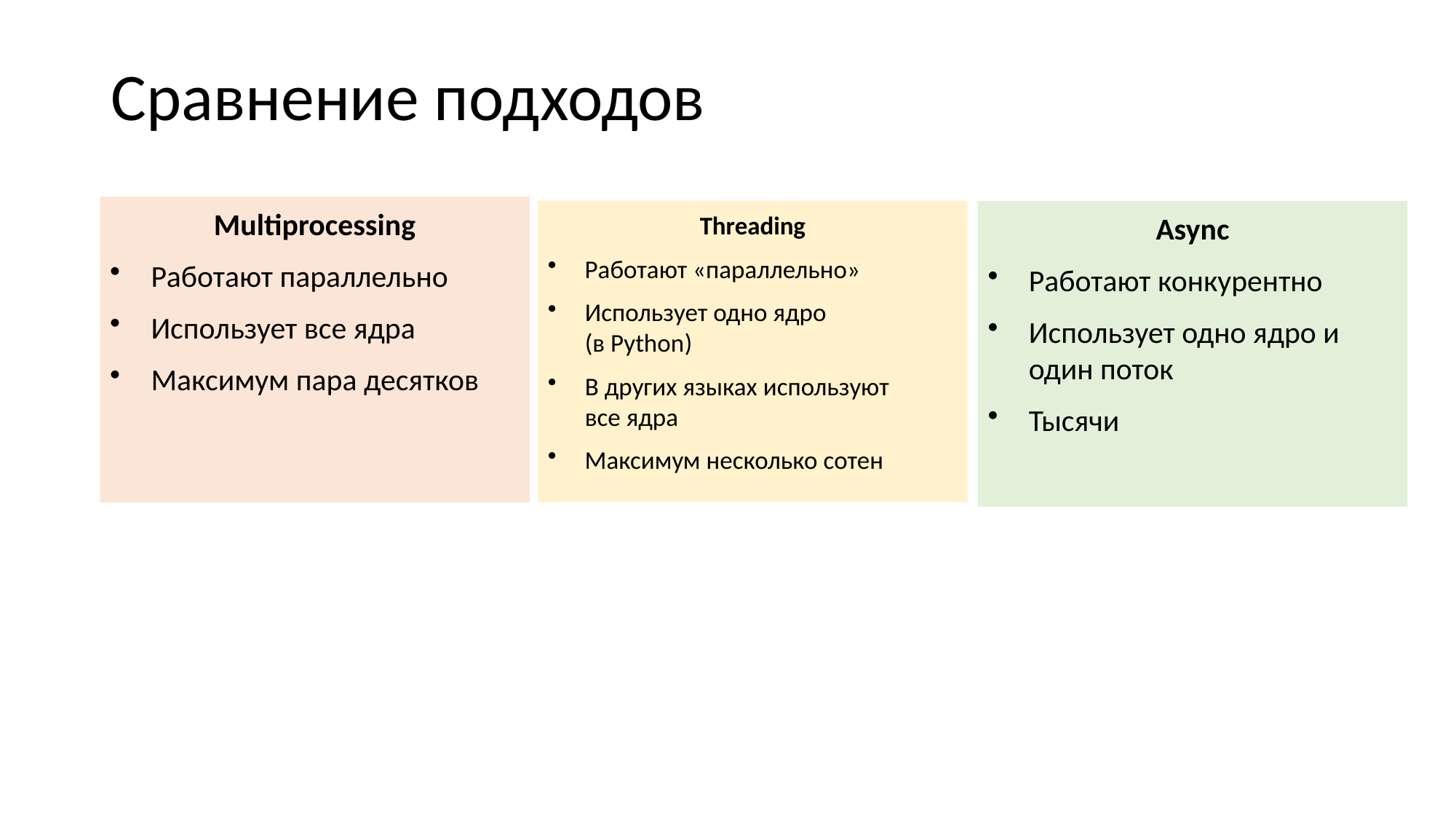

# Сравнение подходов
Multiprocessing
Работают параллельно
Использует все ядра
Максимум пара десятков
Async
Работают конкурентно
Использует одно ядро и один поток
Тысячи
Threading
Работают «параллельно»
Использует одно ядро
(в Python)
В других языках используют все ядра
Максимум несколько сотен